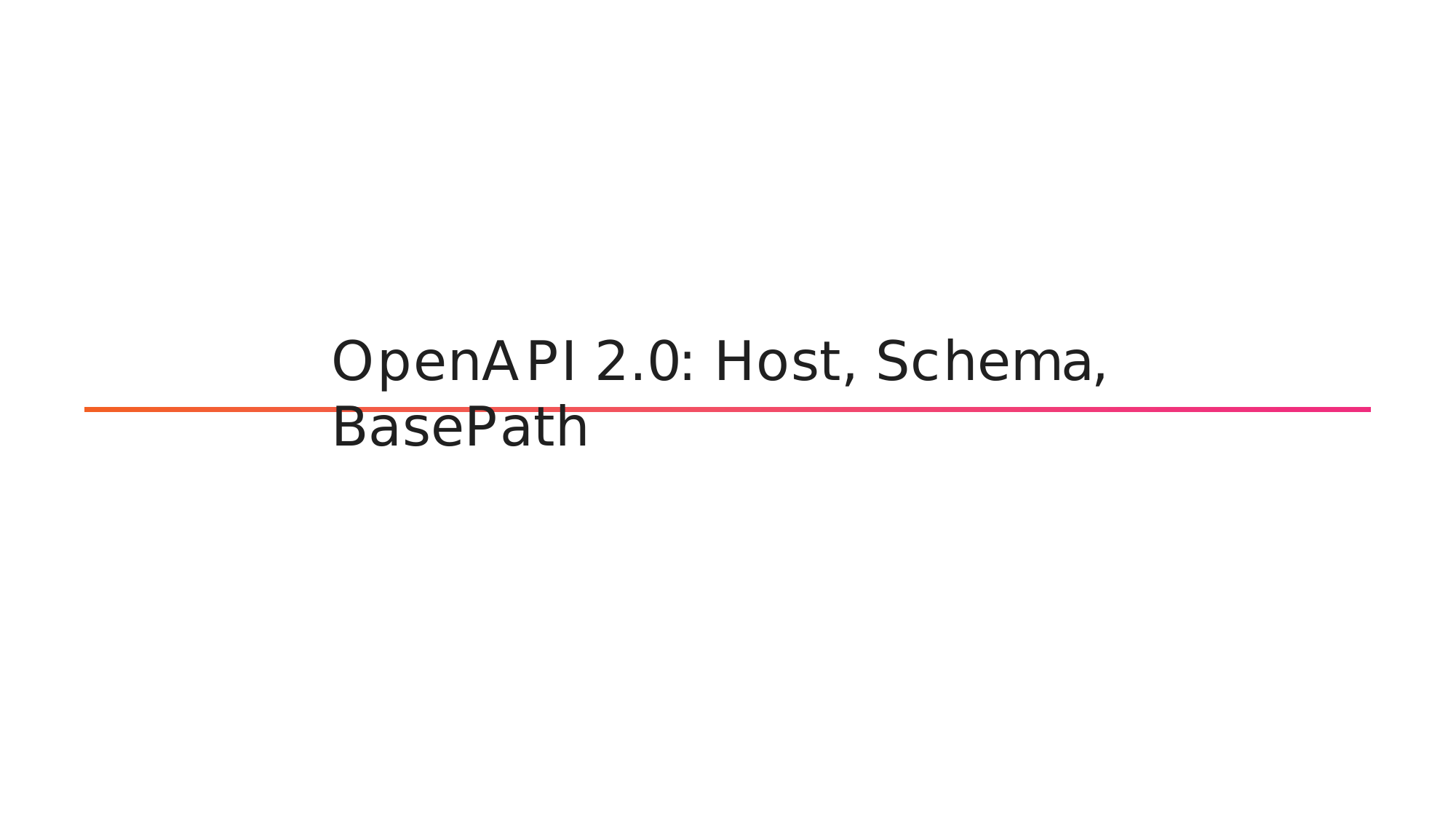

# OpenAPI 2.0: Host, Schema, BasePath
37